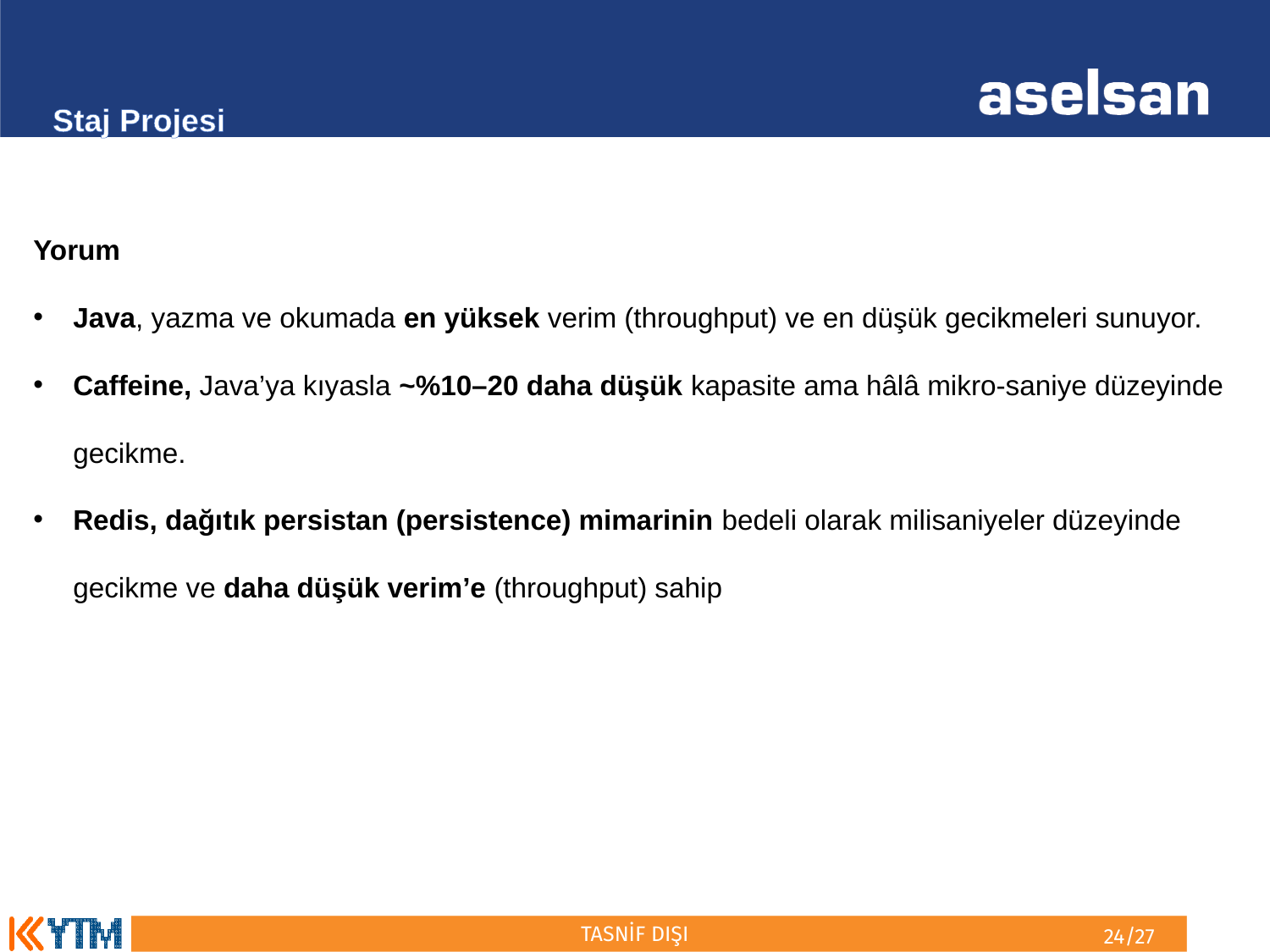

Staj Projesi

Yorum
Java, yazma ve okumada en yüksek verim (throughput) ve en düşük gecikmeleri sunuyor.
Caffeine, Java’ya kıyasla ~%10–20 daha düşük kapasite ama hâlâ mikro-saniye düzeyinde gecikme.
Redis, dağıtık persistan (persistence) mimarinin bedeli olarak milisaniyeler düzeyinde gecikme ve daha düşük verim’e (throughput) sahip